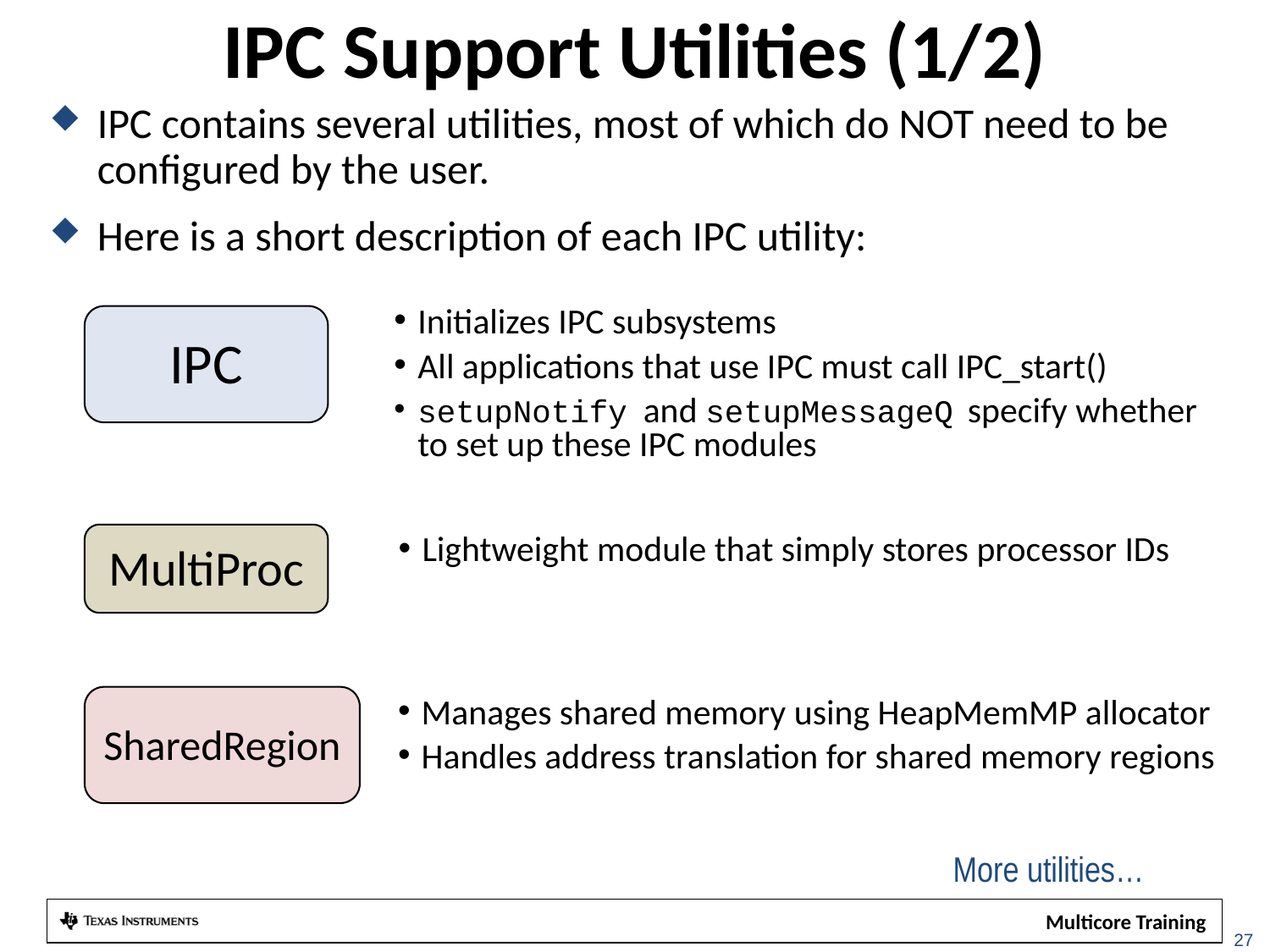

# IPC Support Utilities (1/2)
IPC contains several utilities, most of which do NOT need to be
configured by the user.
Here is a short description of each IPC utility:
Initializes IPC subsystems
All applications that use IPC must call IPC_start()
setupNotify  and setupMessageQ  specify whether
to set up these IPC modules
IPC
MultiProc
Lightweight module that simply stores processor IDs
SharedRegion
Manages shared memory using HeapMemMP allocator
Handles address translation for shared memory regions
More utilities…
27